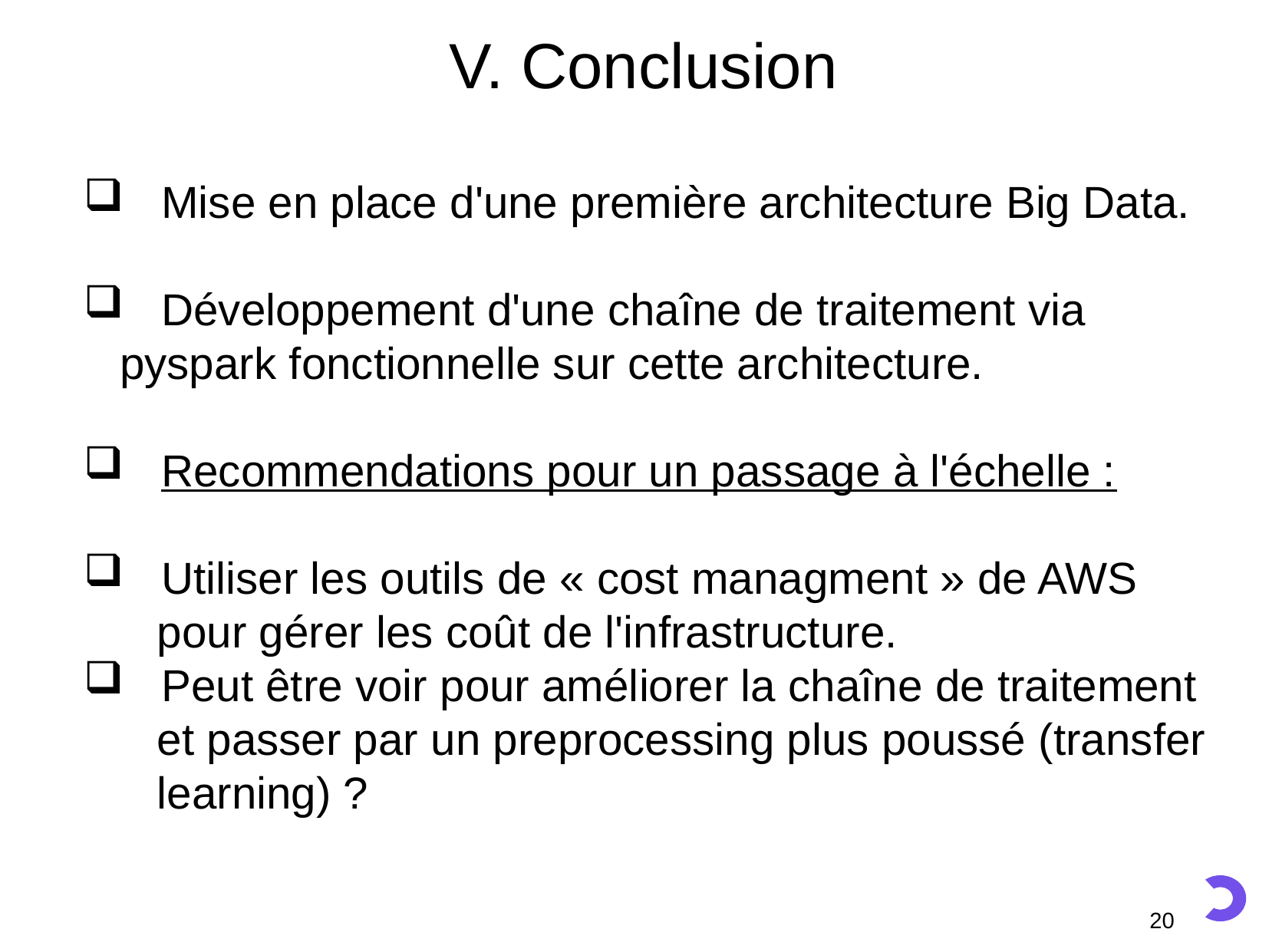

V. Conclusion
   Mise en place d'une première architecture Big Data.

   Développement d'une chaîne de traitement via pyspark fonctionnelle sur cette architecture.

   Recommendations pour un passage à l'échelle :

   Utiliser les outils de « cost managment » de AWS
   pour gérer les coût de l'infrastructure.
   Peut être voir pour améliorer la chaîne de traitement
   et passer par un preprocessing plus poussé (transfer
   learning) ?

20